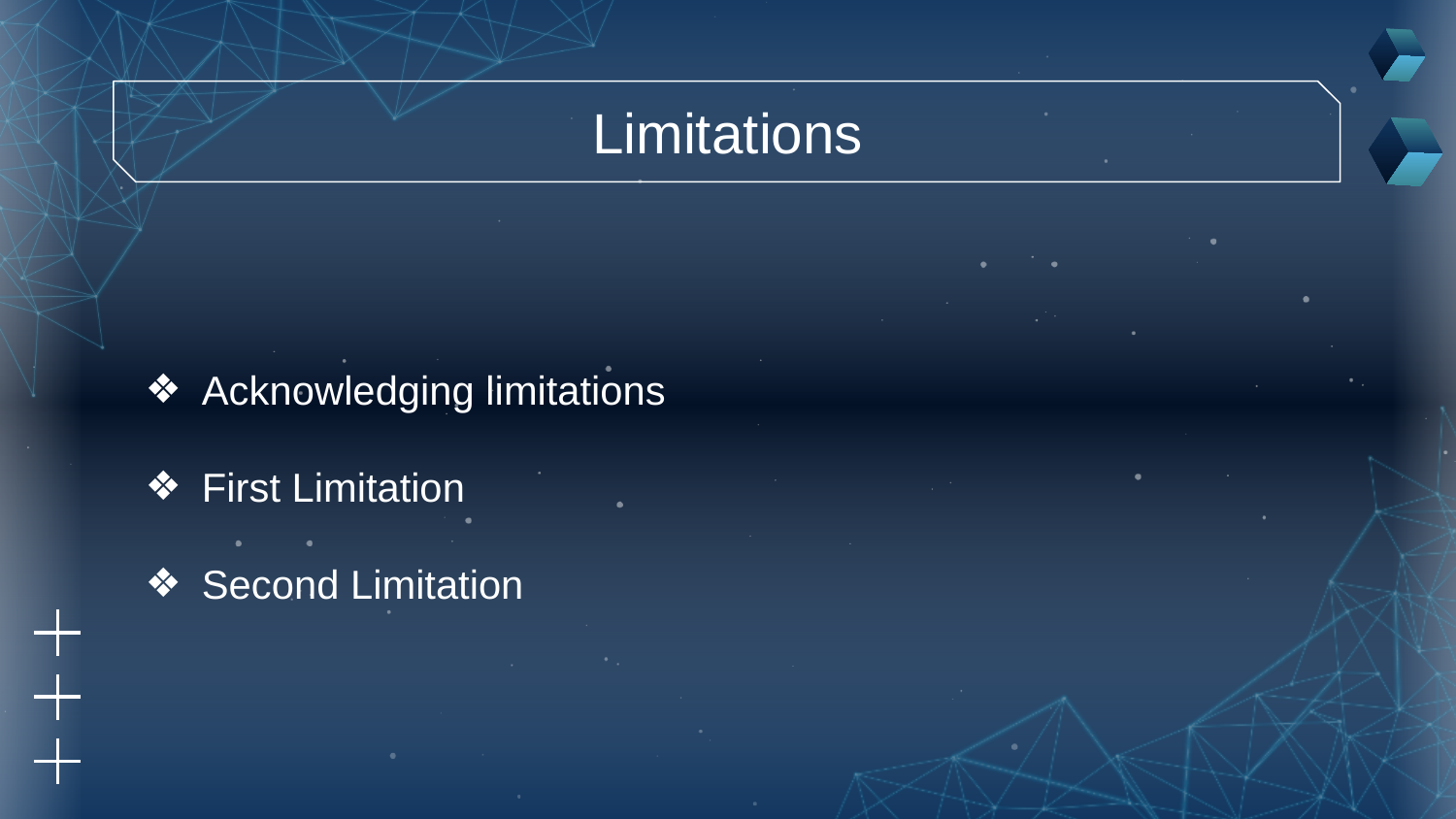

# Limitations

Acknowledging limitations

First Limitation

Second Limitation